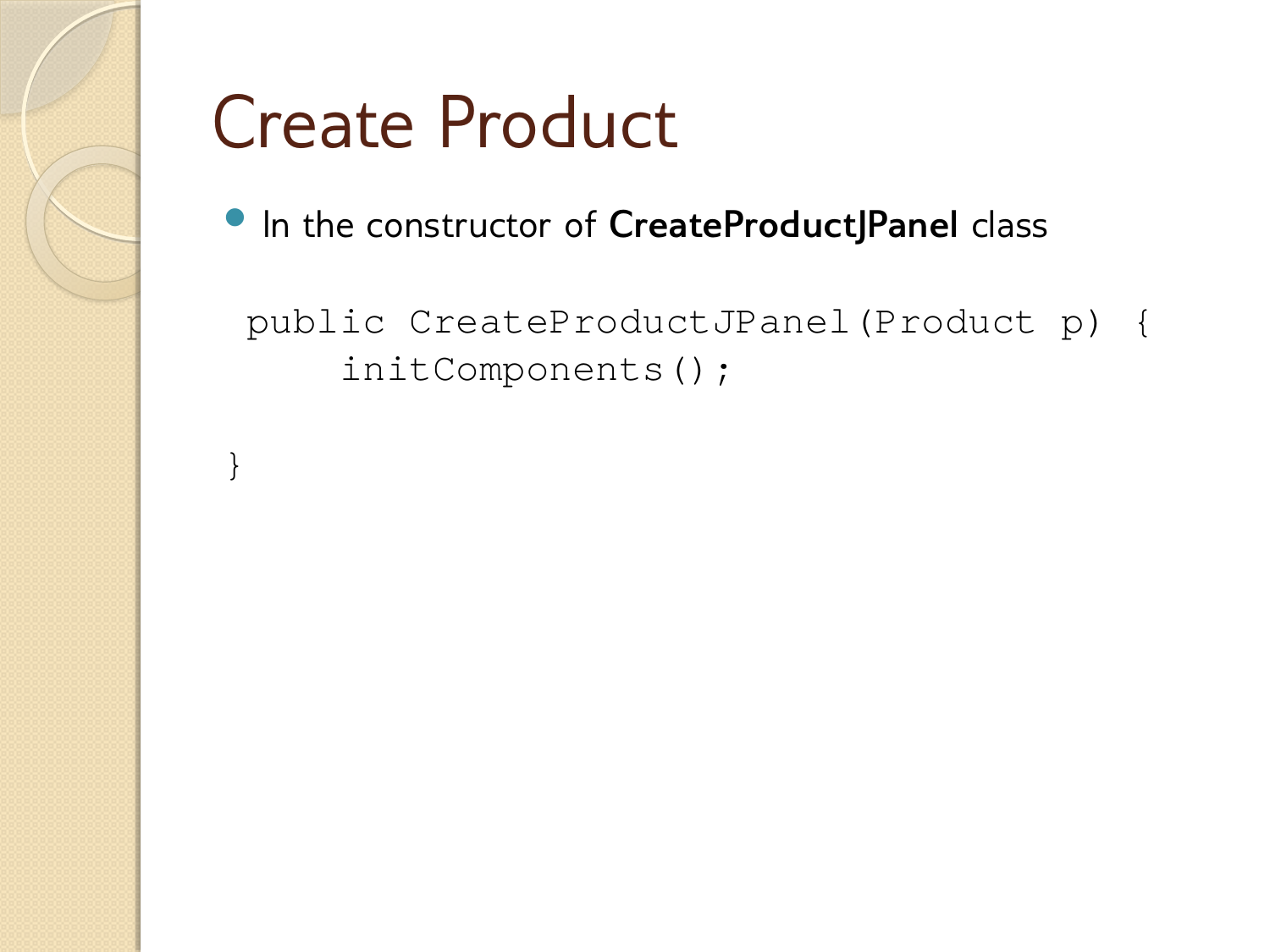

# Create Product
In the constructor of CreateProductJPanel class

 public CreateProductJPanel(Product p) {
     initComponents();

}